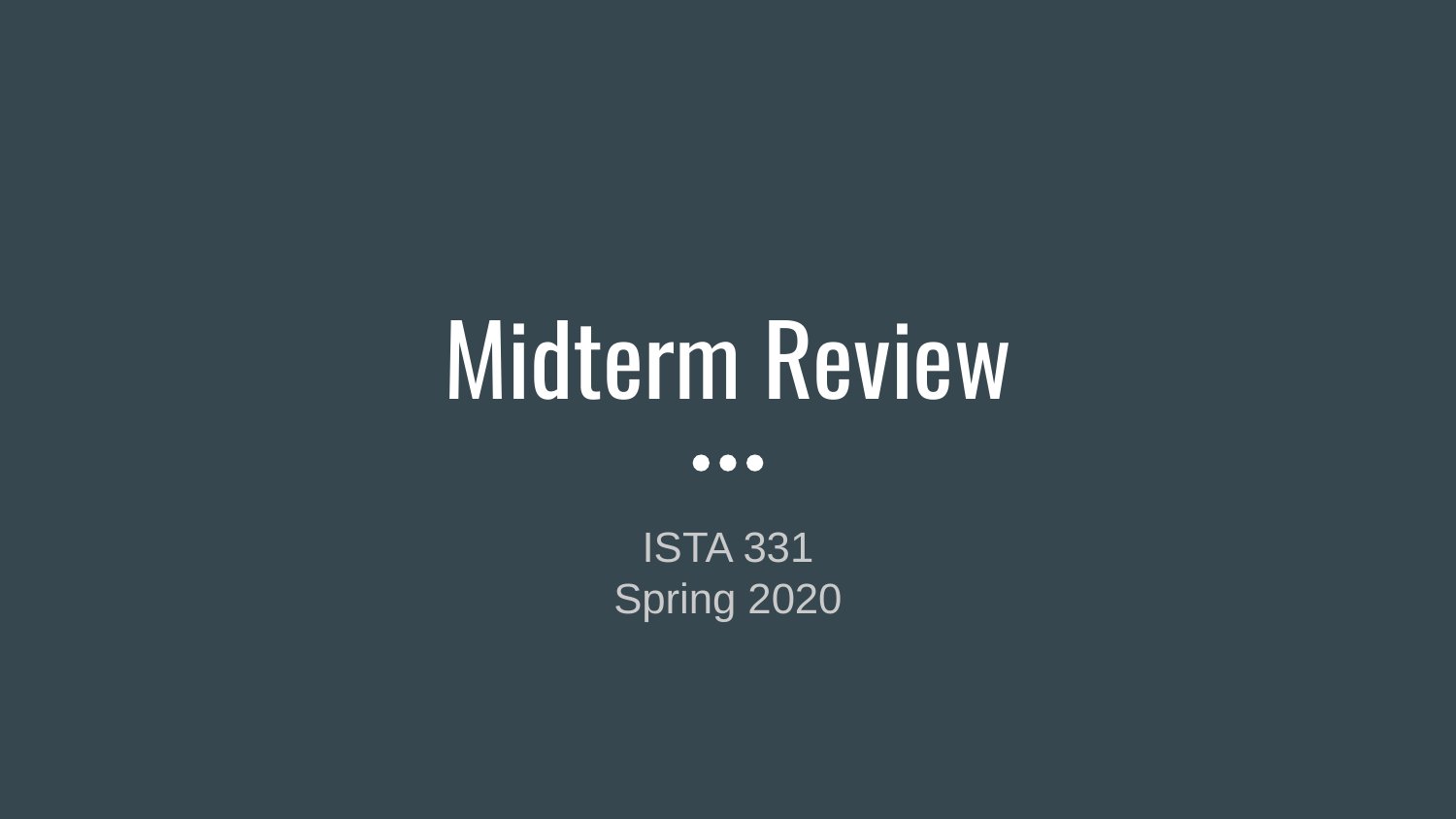

# Midterm Review
ISTA 331
Spring 2020